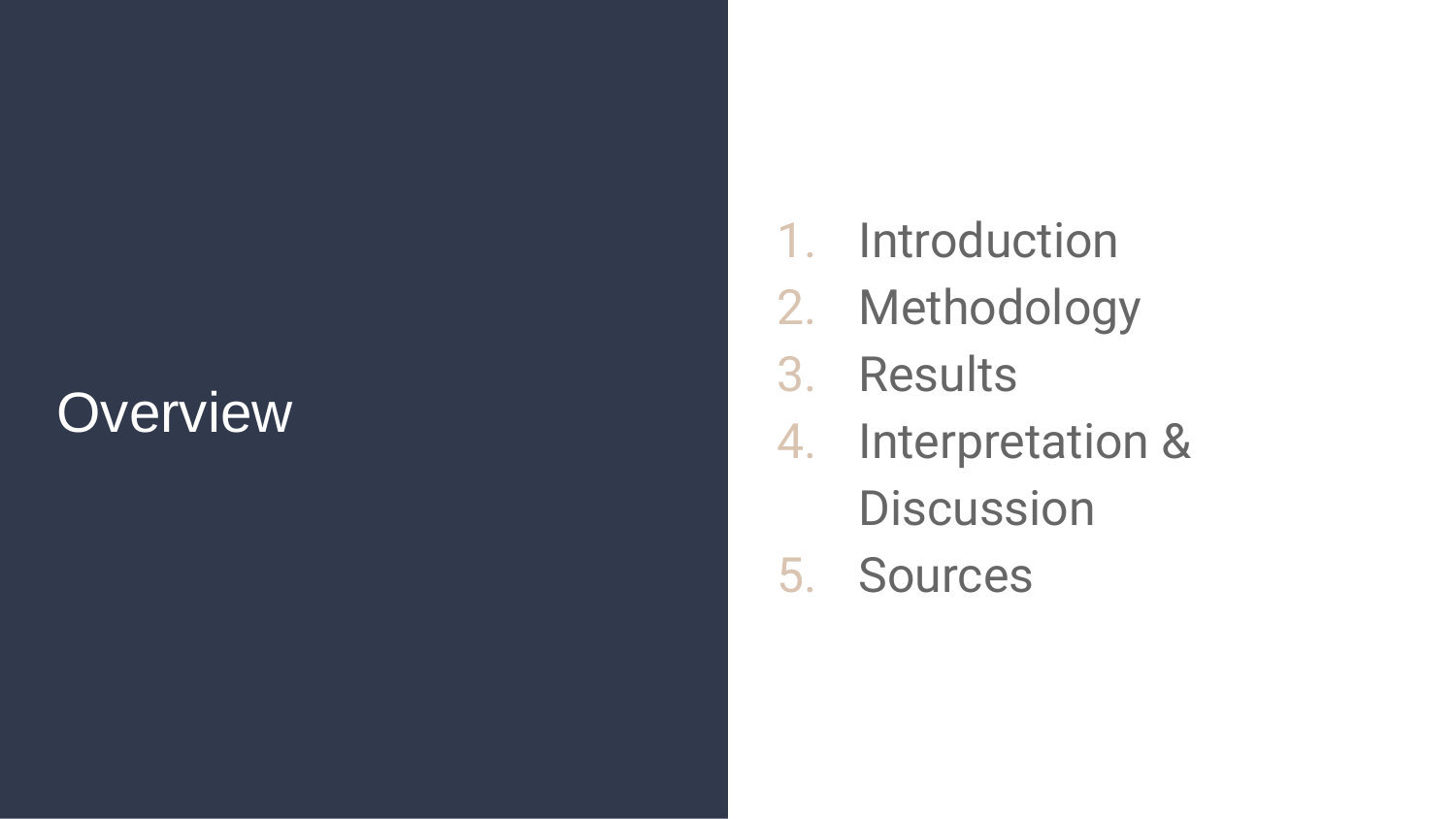

Introduction
Methodology
Results
Interpretation & Discussion
Sources

# Overview